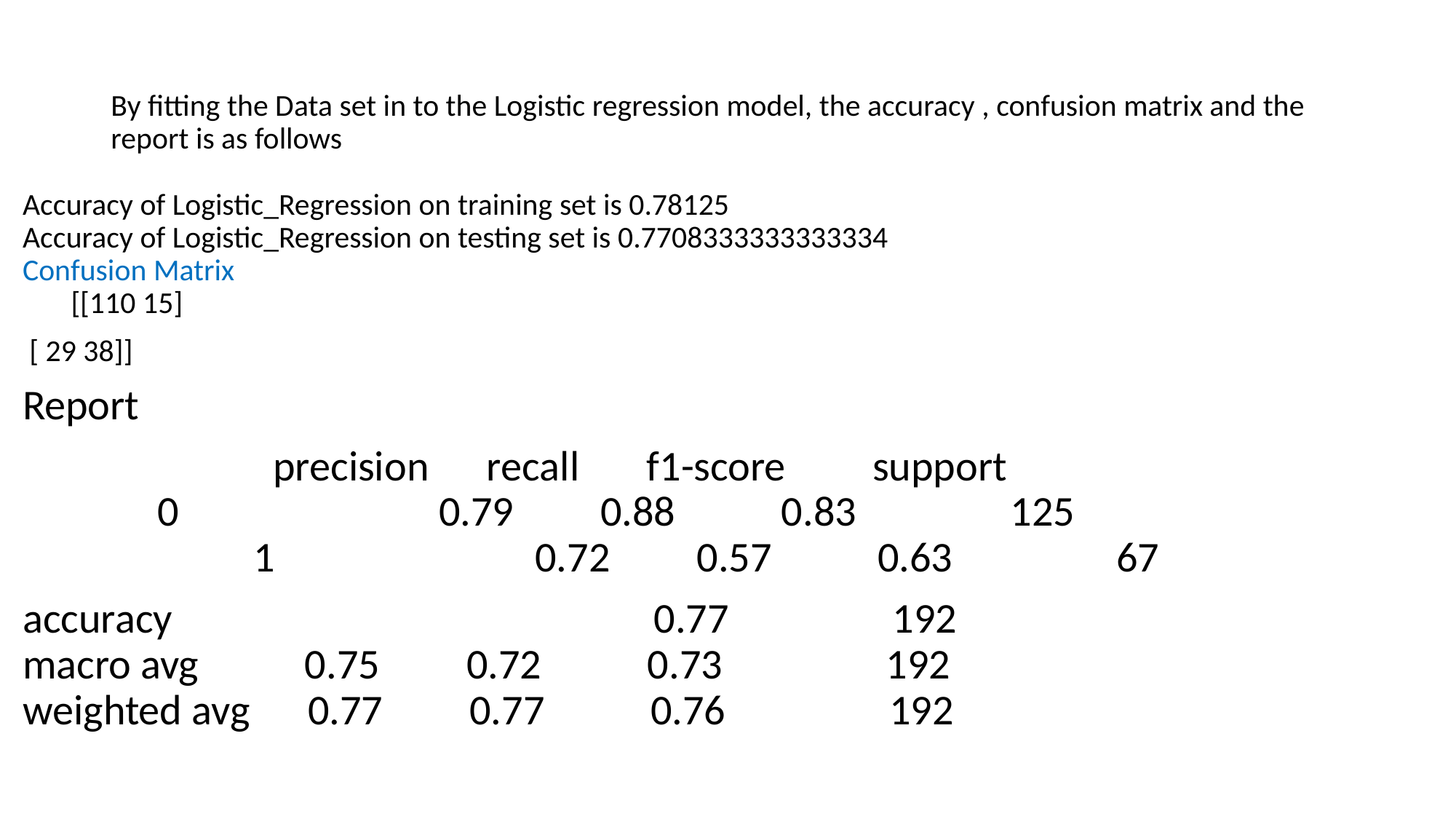

# By fitting the Data set in to the Logistic regression model, the accuracy , confusion matrix and the report is as follows
Accuracy of Logistic_Regression on training set is 0.78125                                                                                           Accuracy of Logistic_Regression on testing set is 0.7708333333333334                                                                Confusion Matrix                                                                                                                                                                                     [[110 15]
 [ 29 38]]
Report
                          precision      recall       f1-score         support                                                           0                           0.79         0.88           0.83                125                                                              1                           0.72         0.57           0.63                 67
accuracy                                                  0.77                 192                                            macro avg           0.75         0.72           0.73                 192                                        weighted avg      0.77         0.77           0.76                 192